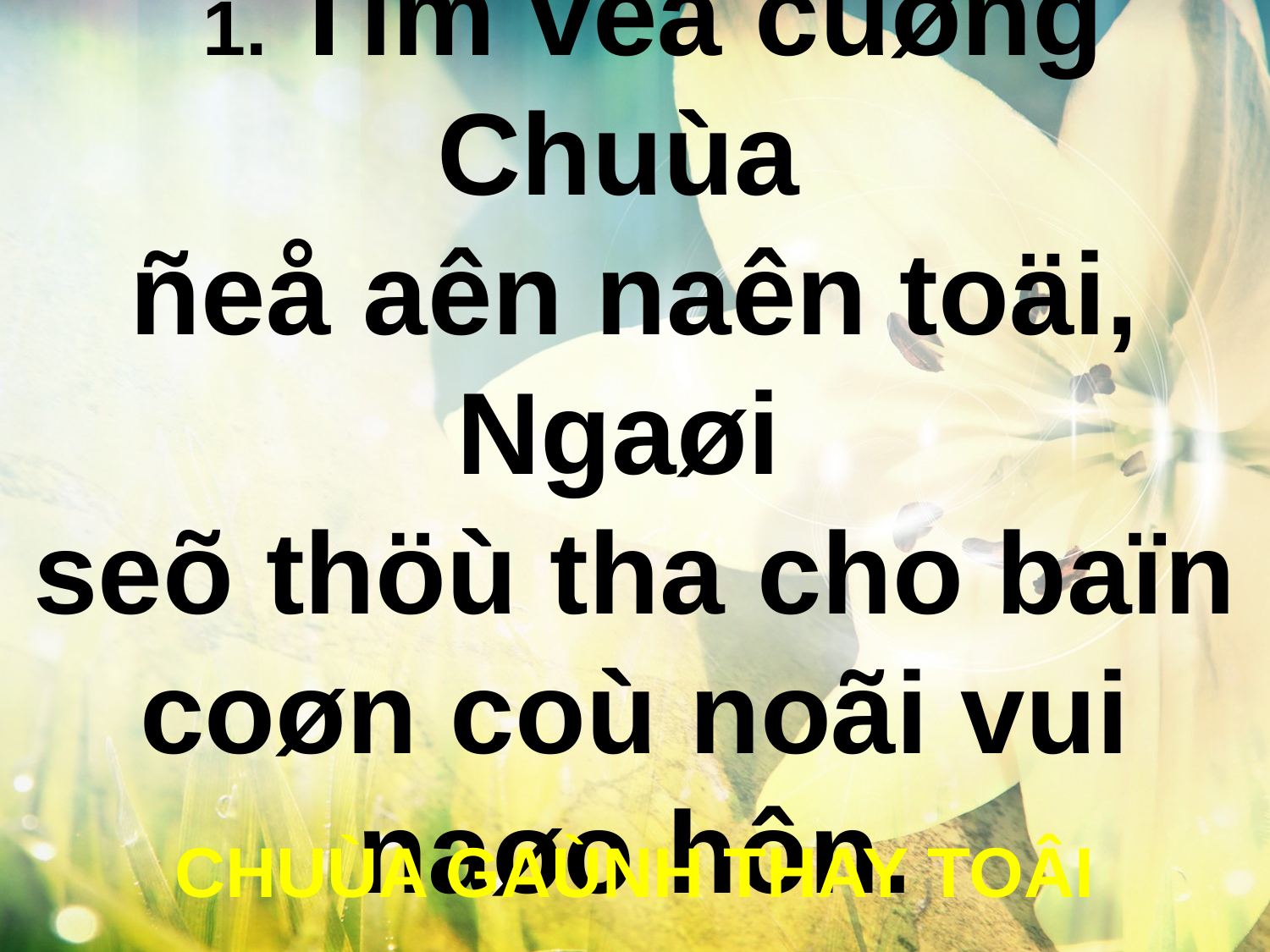

1. Tìm veà cuøng Chuùa
ñeå aên naên toäi, Ngaøi
seõ thöù tha cho baïn coøn coù noãi vui naøo hôn.
CHUÙA GAÙNH THAY TOÂI